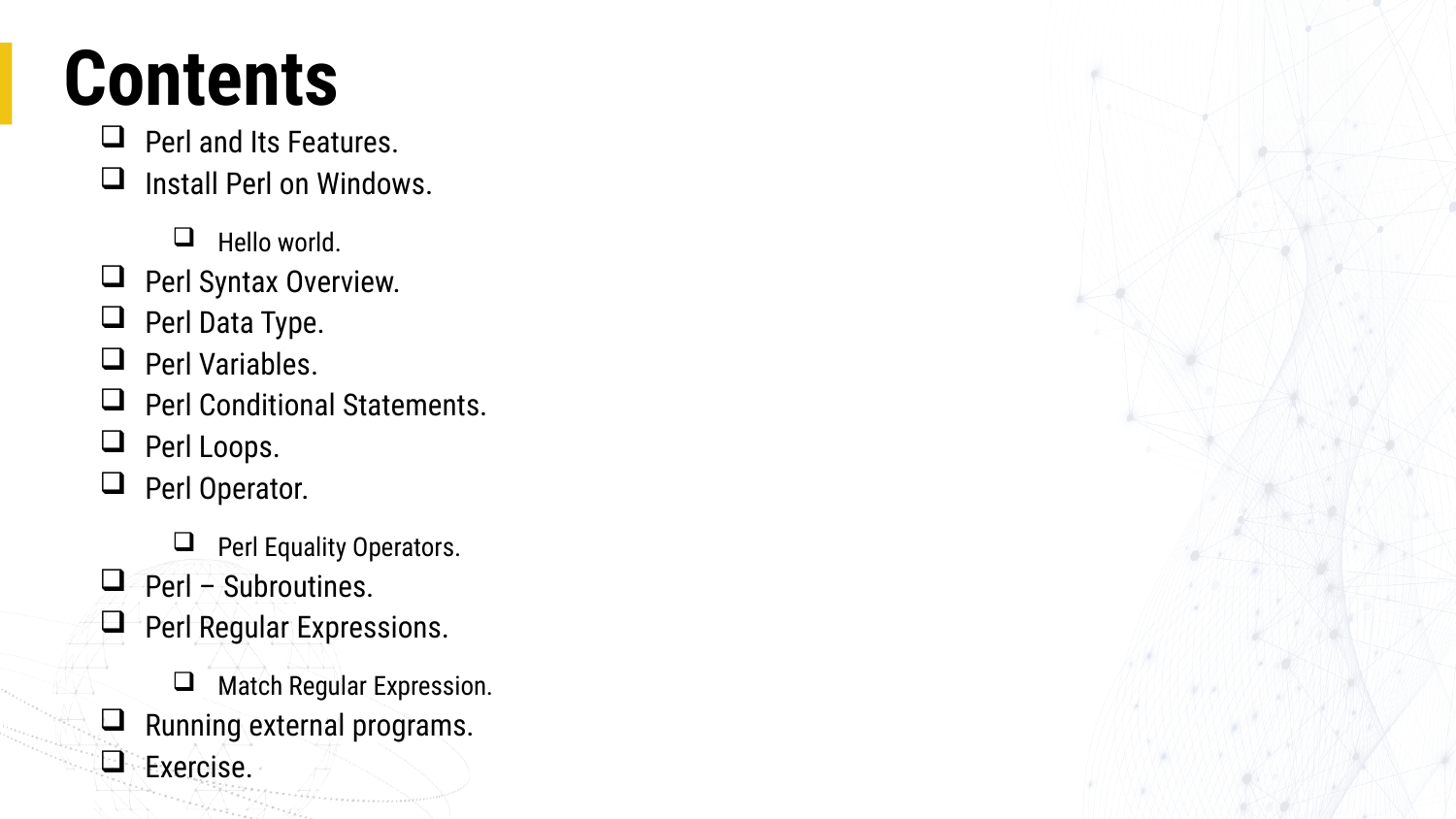

# Contents
Perl and Its Features.
Install Perl on Windows.
Hello world.
Perl Syntax Overview.
Perl Data Type.
Perl Variables.
Perl Conditional Statements.
Perl Loops.
Perl Operator.
Perl Equality Operators.
Perl – Subroutines.
Perl Regular Expressions.
Match Regular Expression.
Running external programs.
Exercise.